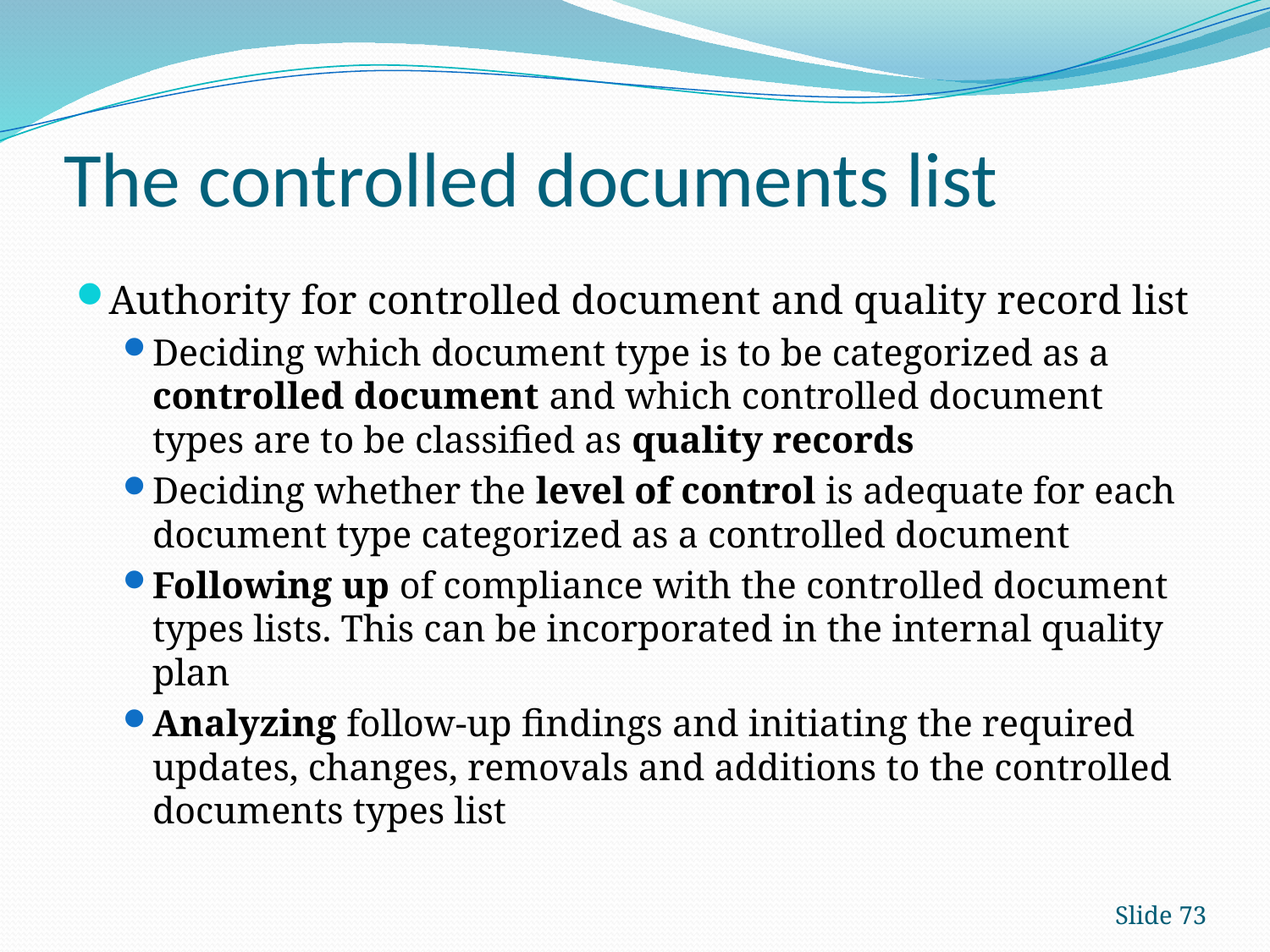

# The controlled documents list
Authority for controlled document and quality record list
Deciding which document type is to be categorized as a controlled document and which controlled document types are to be classified as quality records
Deciding whether the level of control is adequate for each document type categorized as a controlled document
Following up of compliance with the controlled document types lists. This can be incorporated in the internal quality plan
Analyzing follow-up findings and initiating the required updates, changes, removals and additions to the controlled documents types list
Slide 73